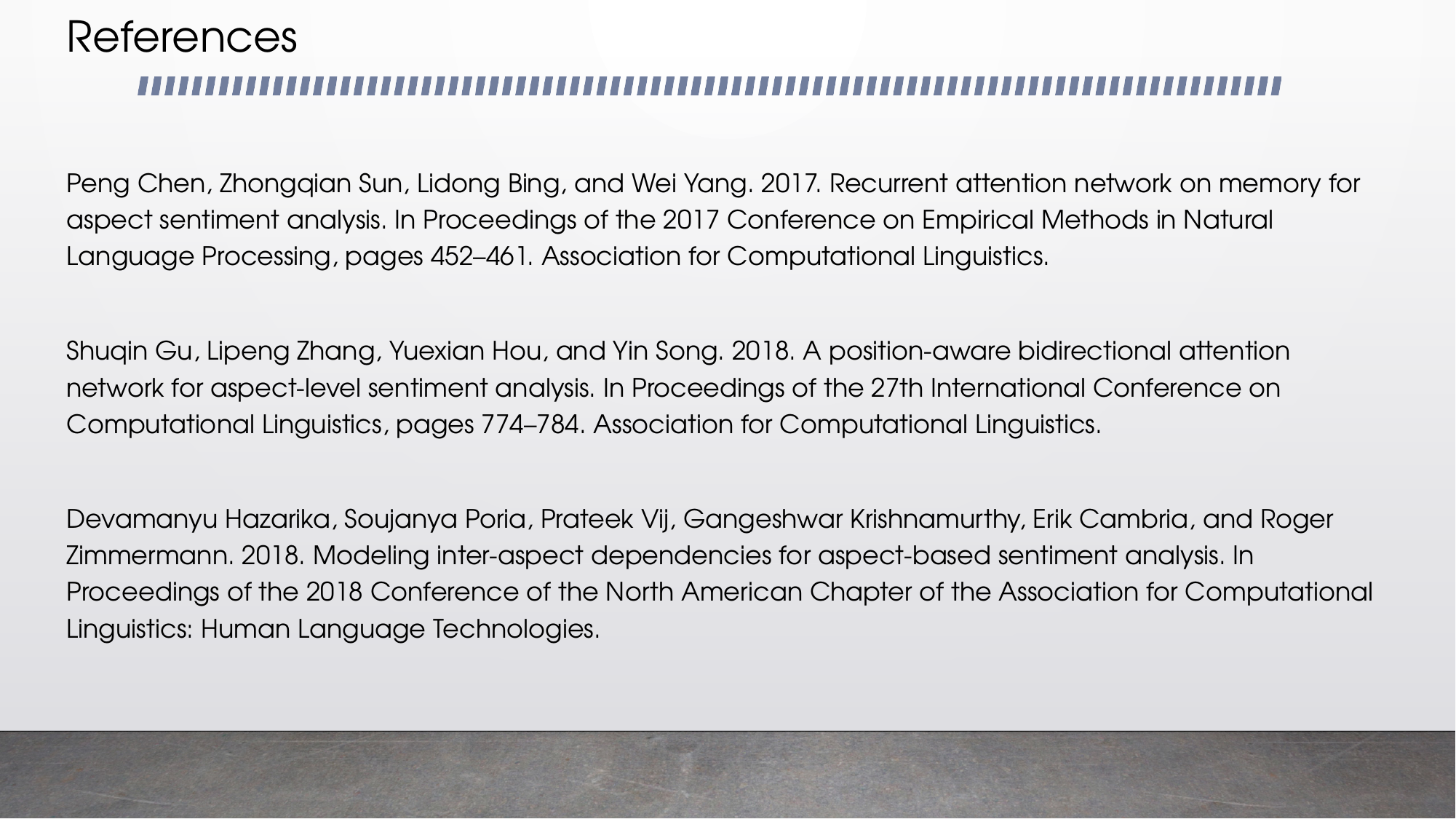

# References
Peng Chen, Zhongqian Sun, Lidong Bing, and Wei Yang. 2017. Recurrent attention network on memory for aspect sentiment analysis. In Proceedings of the 2017 Conference on Empirical Methods in Natural Language Processing, pages 452–461. Association for Computational Linguistics.

Shuqin Gu, Lipeng Zhang, Yuexian Hou, and Yin Song. 2018. A position-aware bidirectional attention network for aspect-level sentiment analysis. In Proceedings of the 27th International Conference on Computational Linguistics, pages 774–784. Association for Computational Linguistics.

Devamanyu Hazarika, Soujanya Poria, Prateek Vij, Gangeshwar Krishnamurthy, Erik Cambria, and Roger Zimmermann. 2018. Modeling inter-aspect dependencies for aspect-based sentiment analysis. In Proceedings of the 2018 Conference of the North American Chapter of the Association for Computational Linguistics: Human Language Technologies.